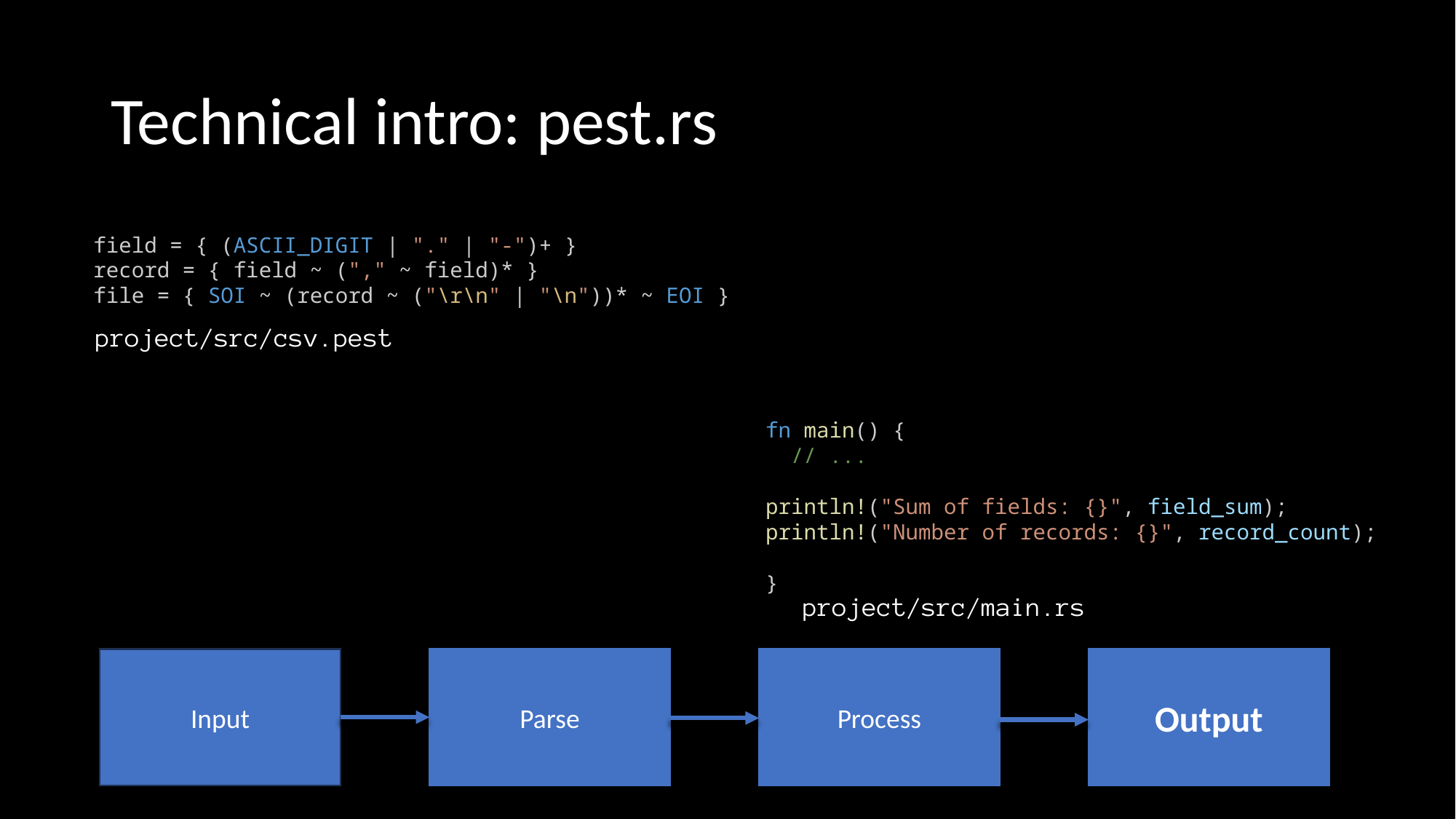

# Technical intro: pest.rs
field = { (ASCII_DIGIT | "." | "-")+ }
record = { field ~ ("," ~ field)* }
file = { SOI ~ (record ~ ("\r\n" | "\n"))* ~ EOI }

project/src/csv.pest
fn main() {
  // ...
println!("Sum of fields: {}", field_sum);
println!("Number of records: {}", record_count);

}
project/src/main.rs
Input
Parse
Process
Output